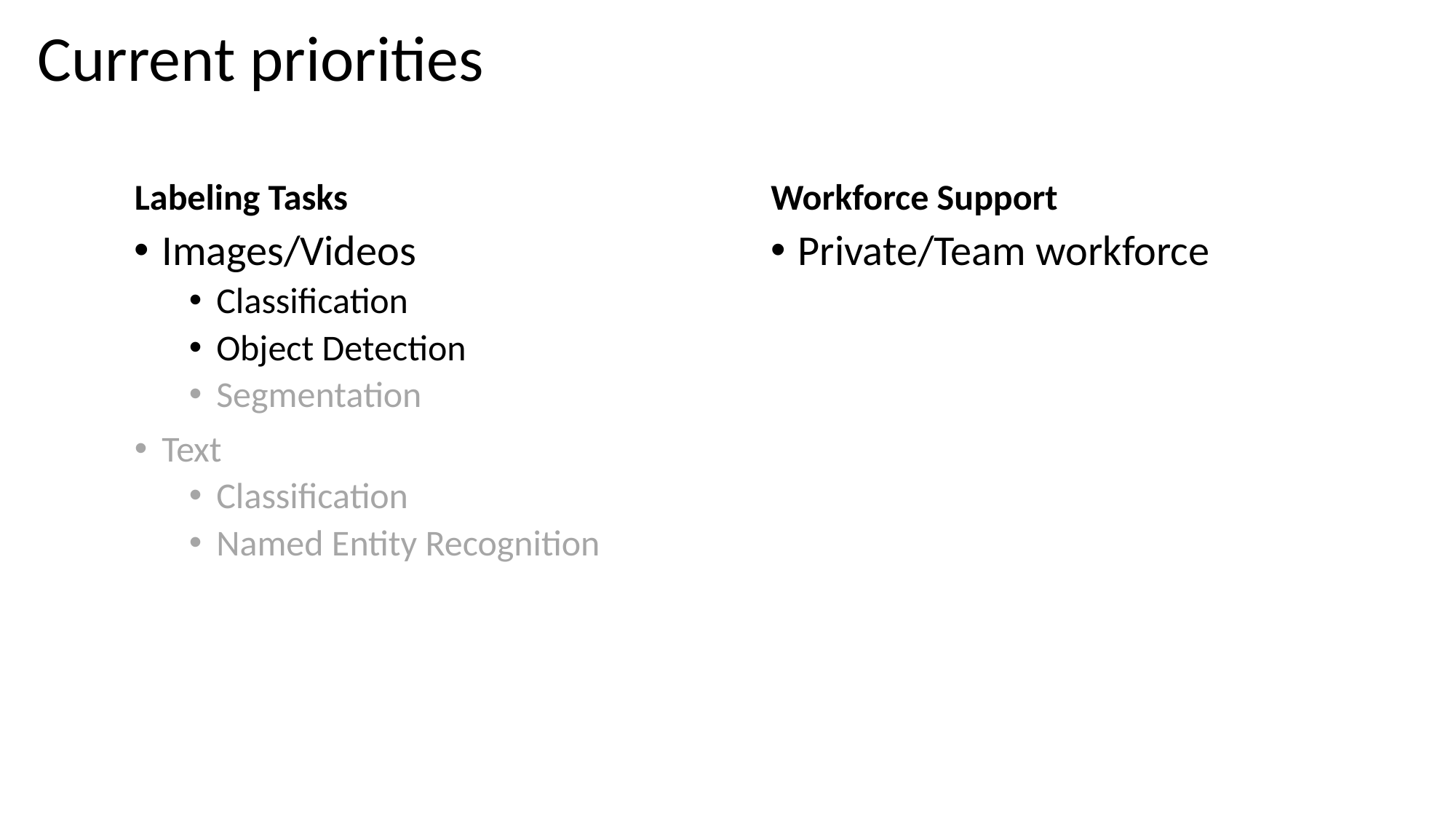

# Current priorities
Labeling Tasks
Workforce Support
Images/Videos
Classification
Object Detection
Segmentation
Text
Classification
Named Entity Recognition
Private/Team workforce